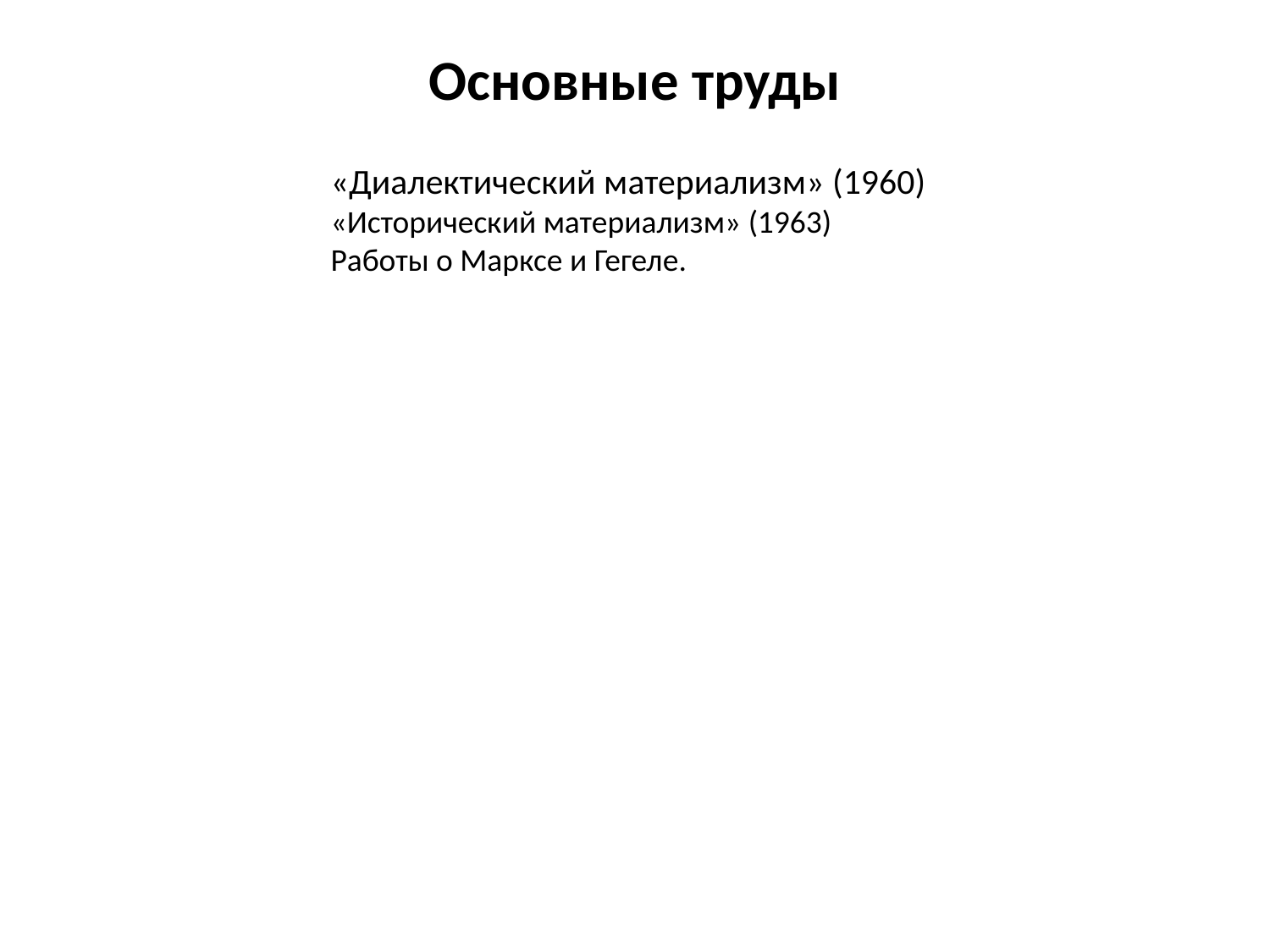

Основные труды
#
«Диалектический материализм» (1960)
«Исторический материализм» (1963)
Работы о Марксе и Гегеле.